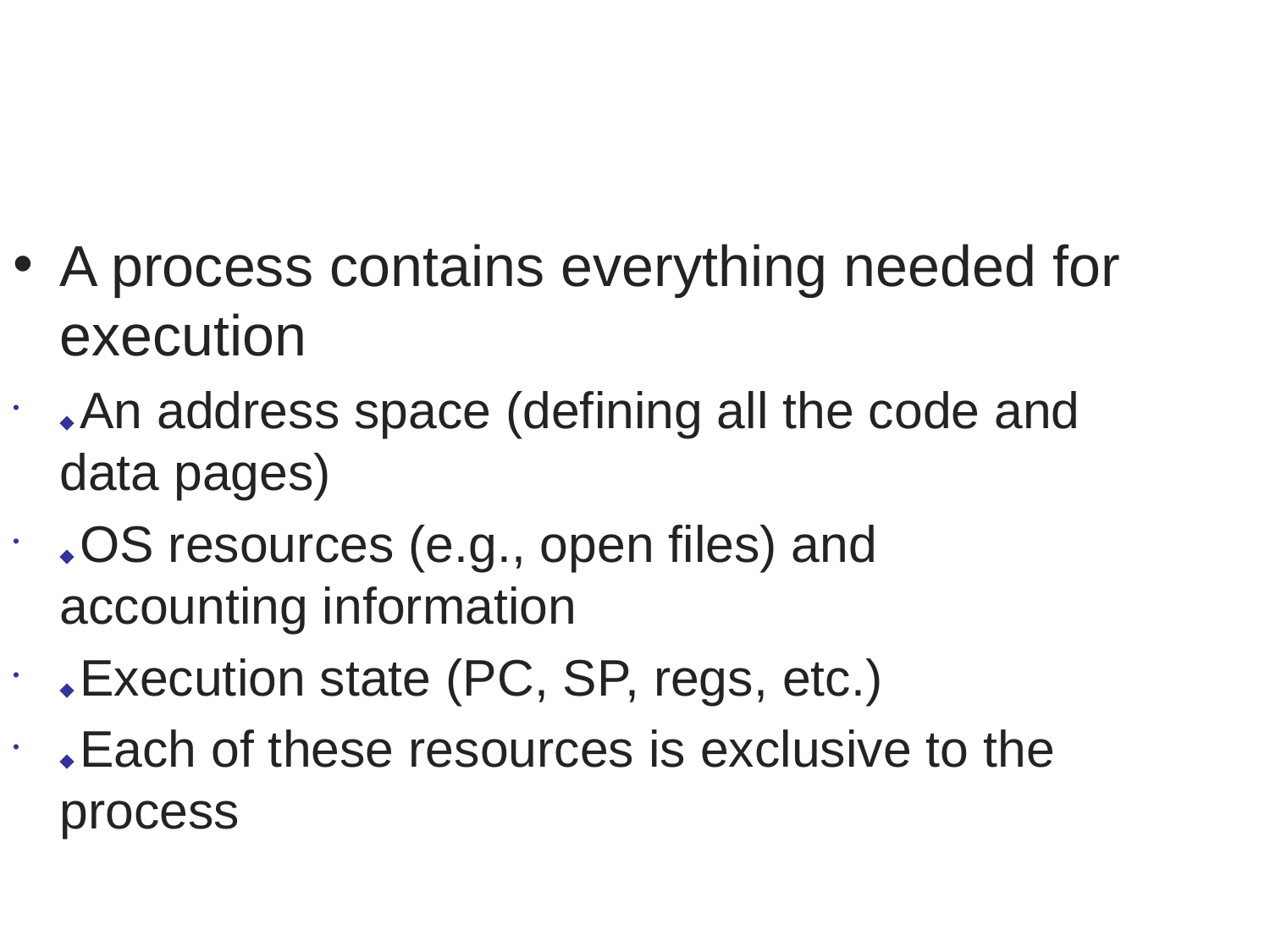

A process contains everything needed for execution
◆ An address space (defining all the code and data pages)
◆ OS resources (e.g., open files) and accounting information
◆ Execution state (PC, SP, regs, etc.)
◆ Each of these resources is exclusive to the process